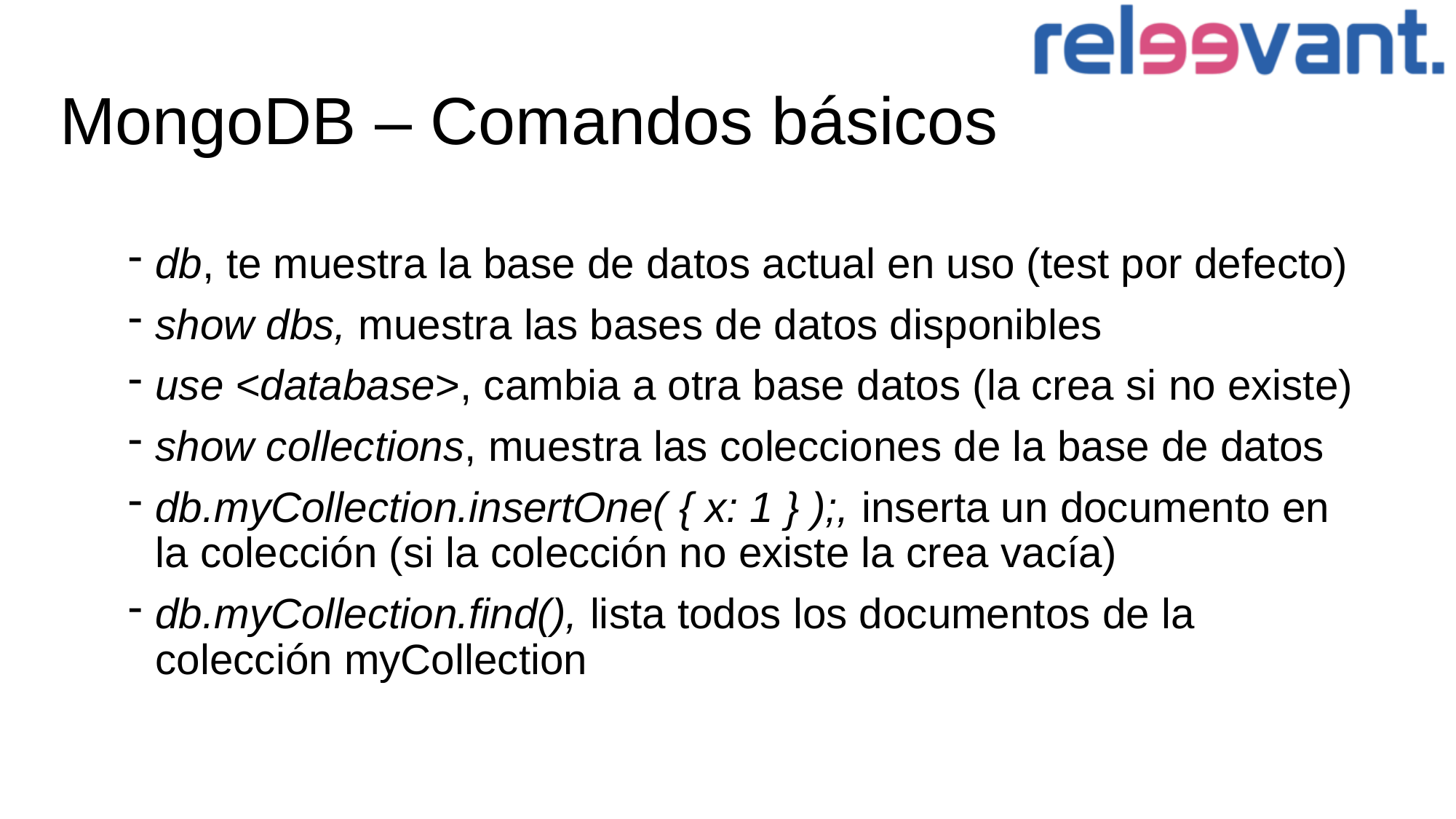

# MongoDB – Comandos básicos
db, te muestra la base de datos actual en uso (test por defecto)
show dbs, muestra las bases de datos disponibles
use <database>, cambia a otra base datos (la crea si no existe)
show collections, muestra las colecciones de la base de datos
db.myCollection.insertOne( { x: 1 } );, inserta un documento en la colección (si la colección no existe la crea vacía)
db.myCollection.find(), lista todos los documentos de la colección myCollection